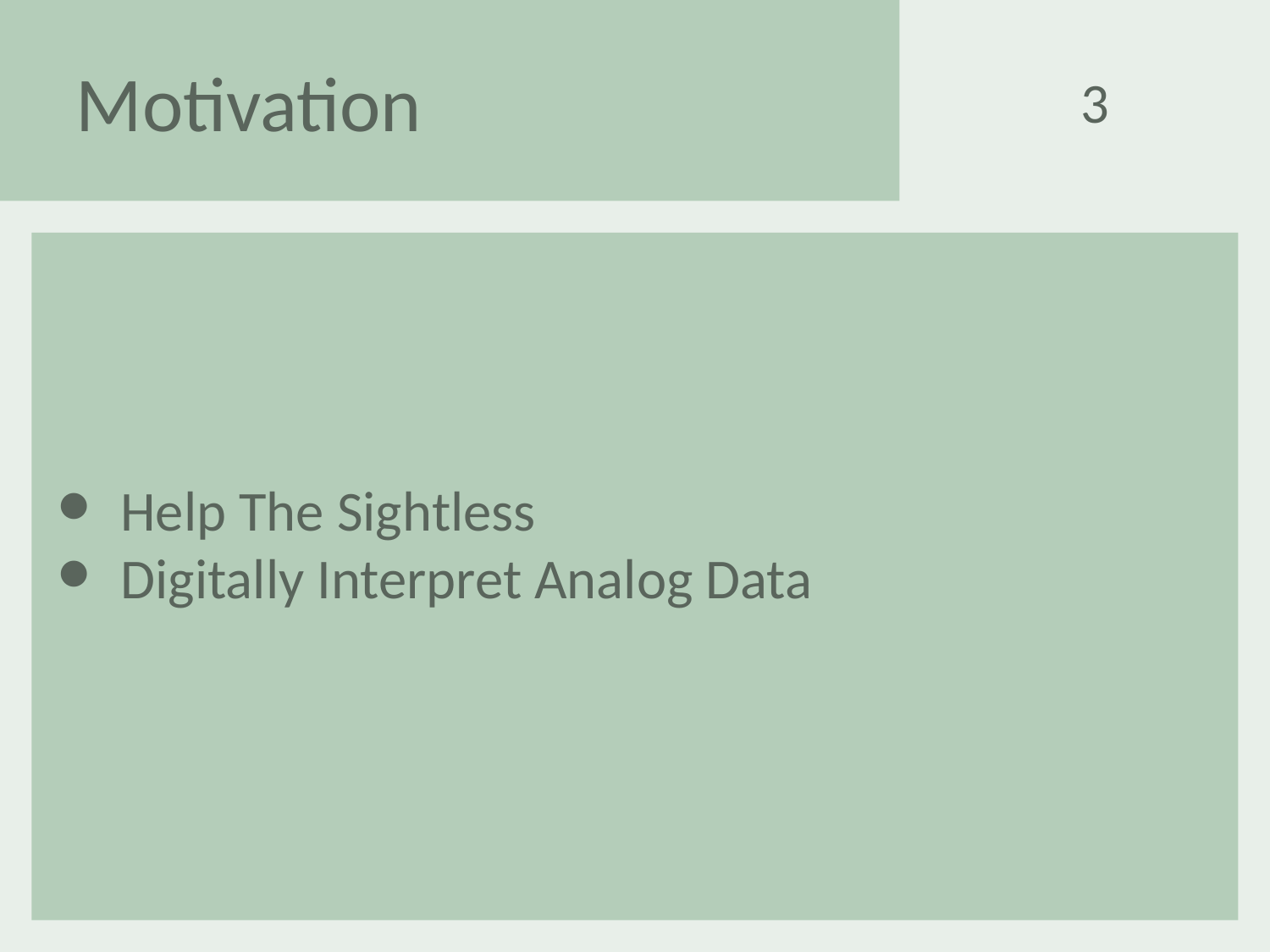

Motivation
3
Help The Sightless
Digitally Interpret Analog Data